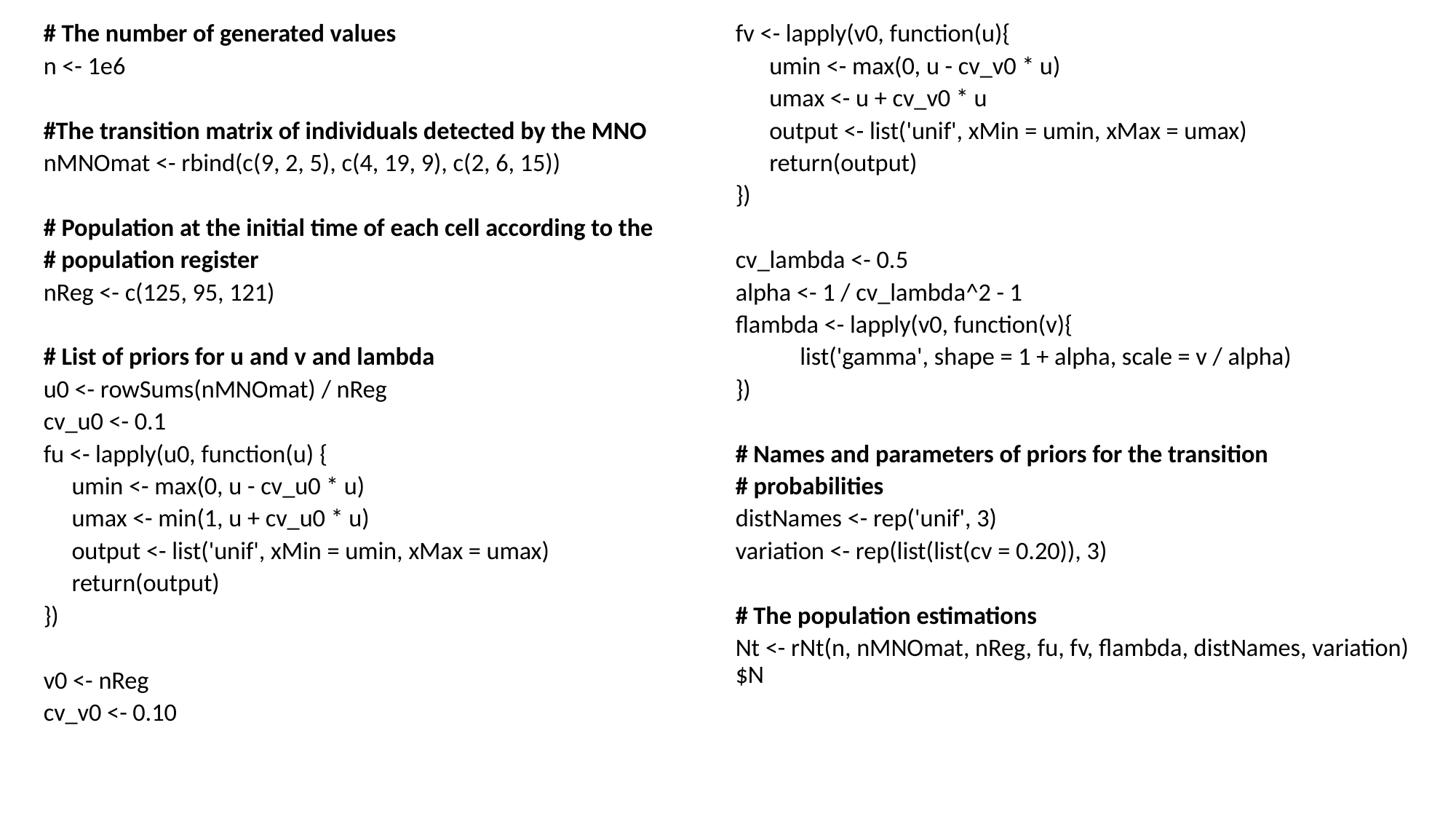

# The number of generated values
n <- 1e6

#The transition matrix of individuals detected by the MNO
nMNOmat <- rbind(c(9, 2, 5), c(4, 19, 9), c(2, 6, 15))

# Population at the initial time of each cell according to the
# population register
nReg <- c(125, 95, 121)

# List of priors for u and v and lambda
u0 <- rowSums(nMNOmat) / nReg
cv_u0 <- 0.1
fu <- lapply(u0, function(u) {
     umin <- max(0, u - cv_u0 * u)
     umax <- min(1, u + cv_u0 * u)
     output <- list('unif', xMin = umin, xMax = umax)
     return(output)
})

v0 <- nReg
cv_v0 <- 0.10
fv <- lapply(v0, function(u){
      umin <- max(0, u - cv_v0 * u)
      umax <- u + cv_v0 * u
      output <- list('unif', xMin = umin, xMax = umax)
      return(output)
})

cv_lambda <- 0.5
alpha <- 1 / cv_lambda^2 - 1
flambda <- lapply(v0, function(v){
	list('gamma', shape = 1 + alpha, scale = v / alpha)
})

# Names and parameters of priors for the transition
# probabilities
distNames <- rep('unif', 3)
variation <- rep(list(list(cv = 0.20)), 3)

# The population estimations
Nt <- rNt(n, nMNOmat, nReg, fu, fv, flambda, distNames, variation)$N